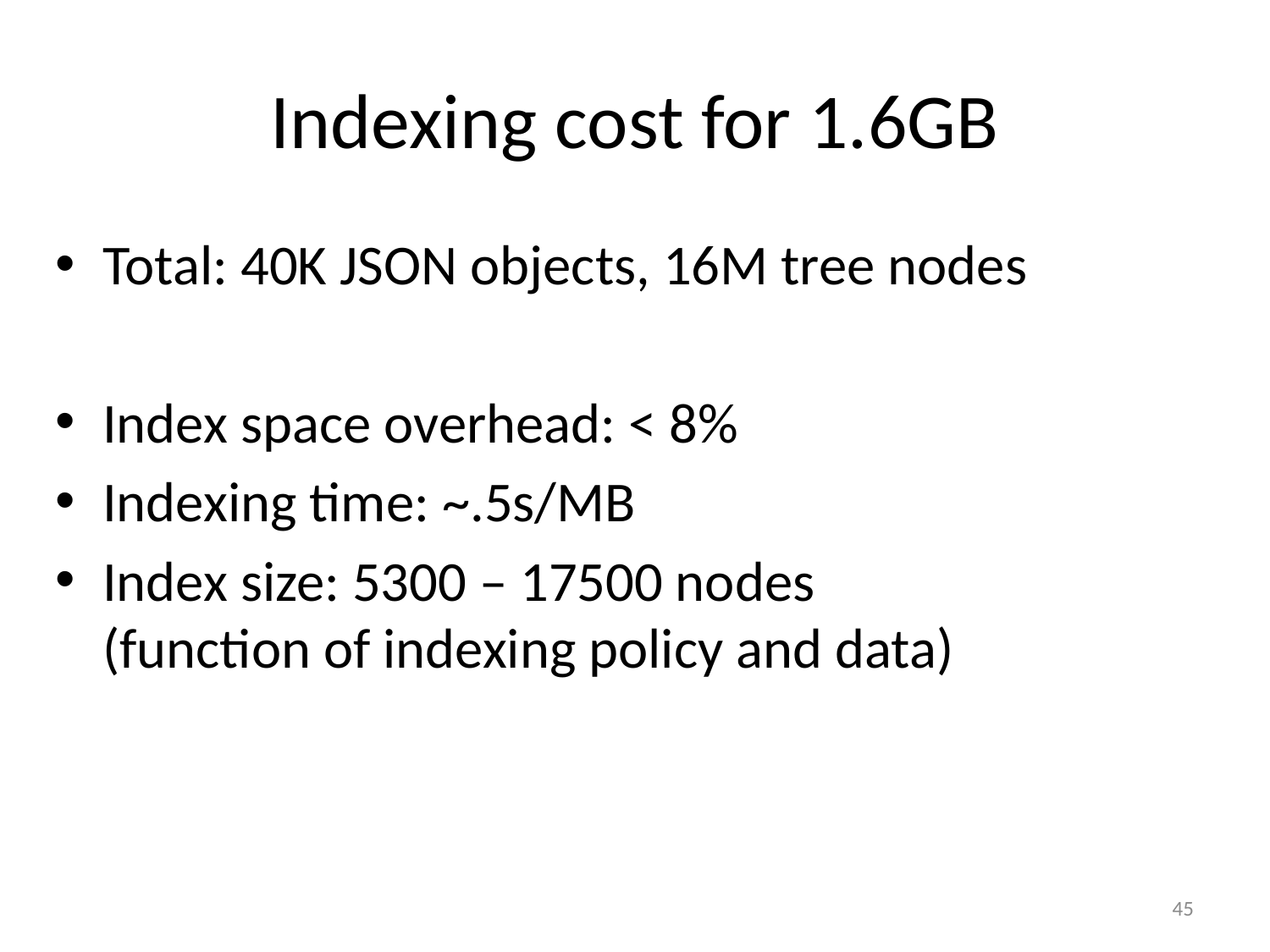

# Indexing cost for 1.6GB
Total: 40K JSON objects, 16M tree nodes

Index space overhead: < 8%
Indexing time: ~.5s/MB
Index size: 5300 – 17500 nodes
(function of indexing policy and data)
45